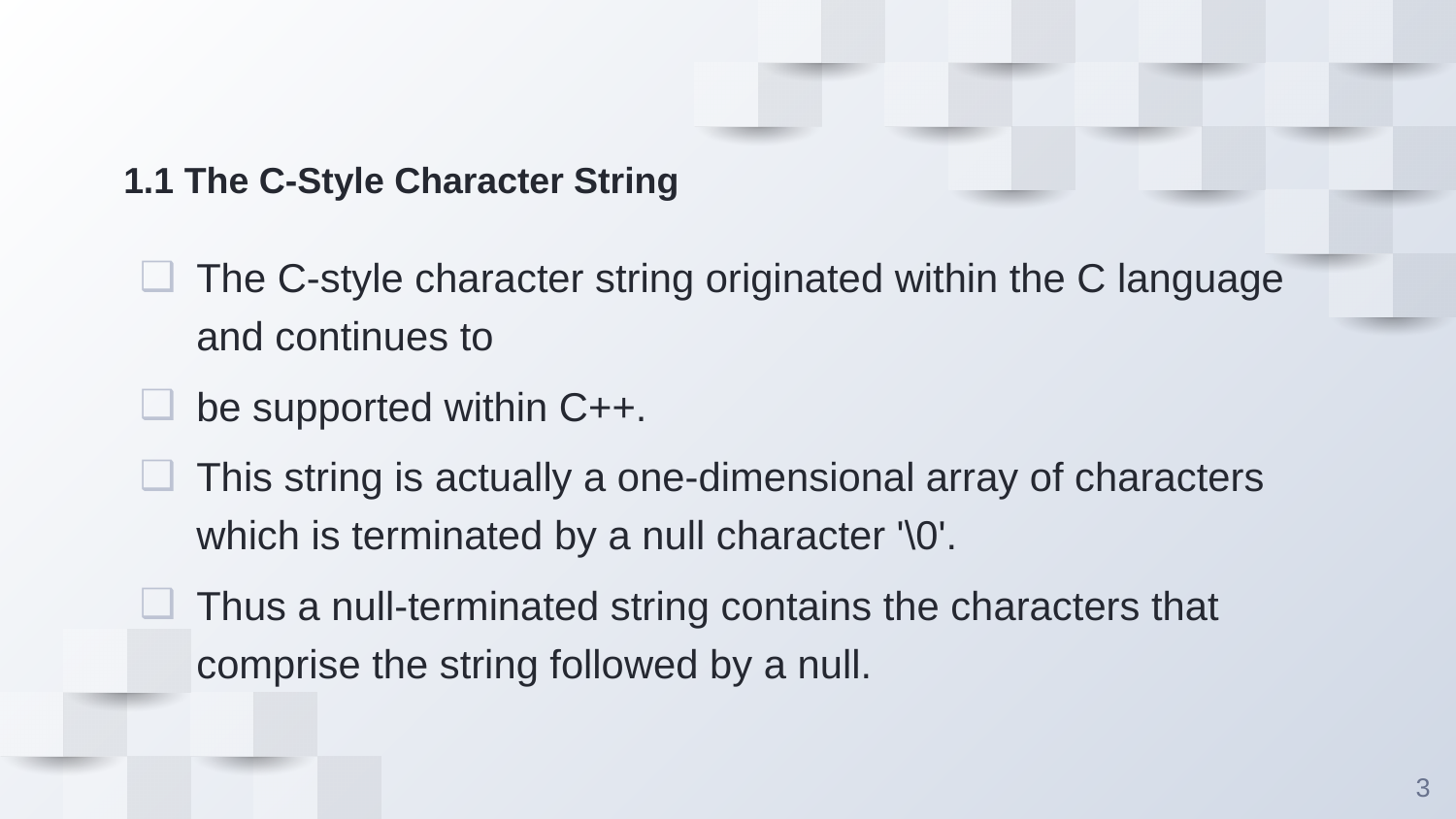

# 1.1 The C-Style Character String
The C-style character string originated within the C language and continues to
be supported within C++.
This string is actually a one-dimensional array of characters which is terminated by a null character '\0'.
Thus a null-terminated string contains the characters that comprise the string followed by a null.

3